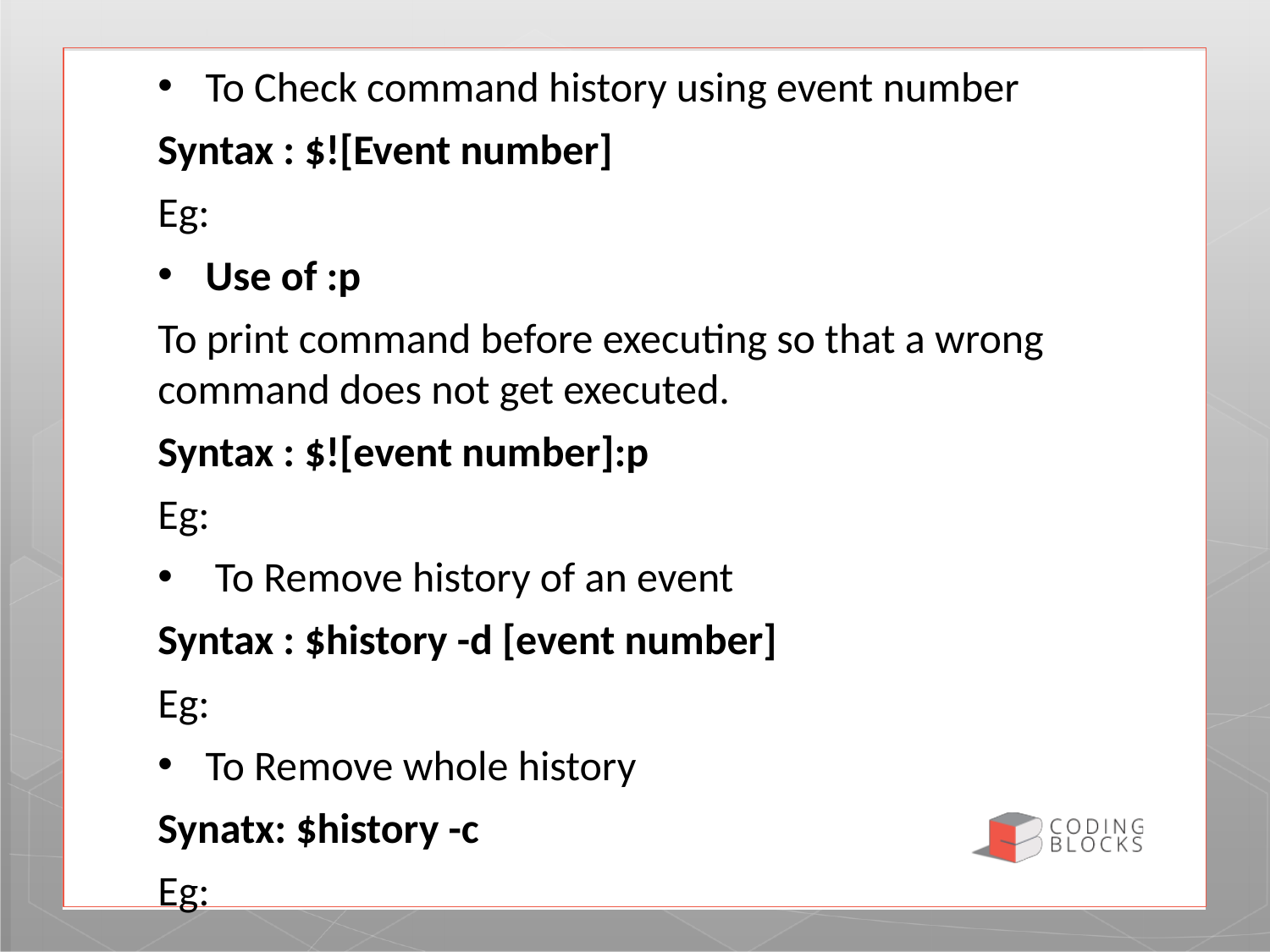

To Check command history using event number
Syntax : $![Event number]
Eg:
Use of :p
To print command before executing so that a wrong command does not get executed.
Syntax : $![event number]:p
Eg:
 To Remove history of an event
Syntax : $history -d [event number]
Eg:
To Remove whole history
Synatx: $history -c
Eg: